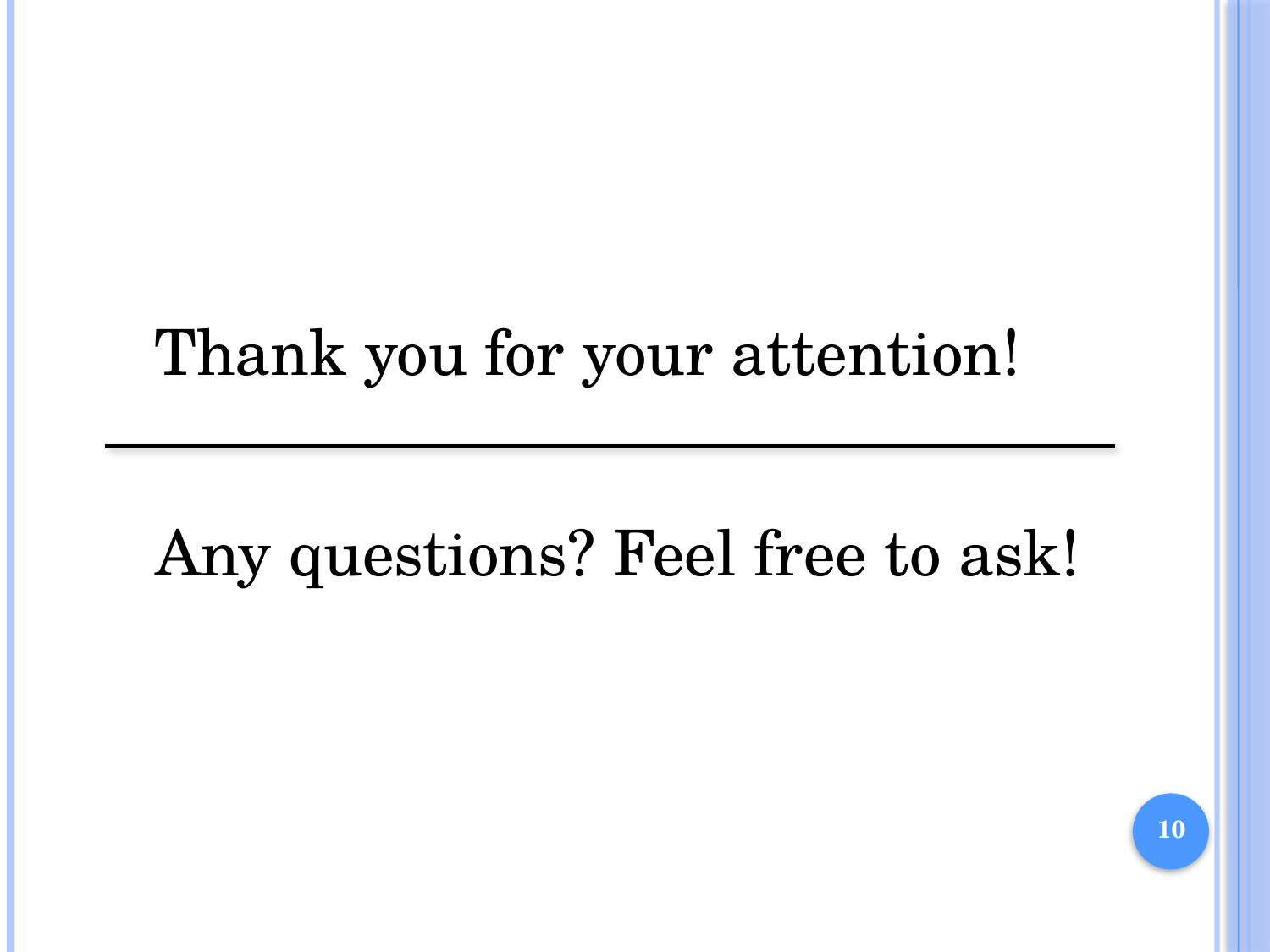

Thank you for your attention!
Any questions? Feel free to ask!
10